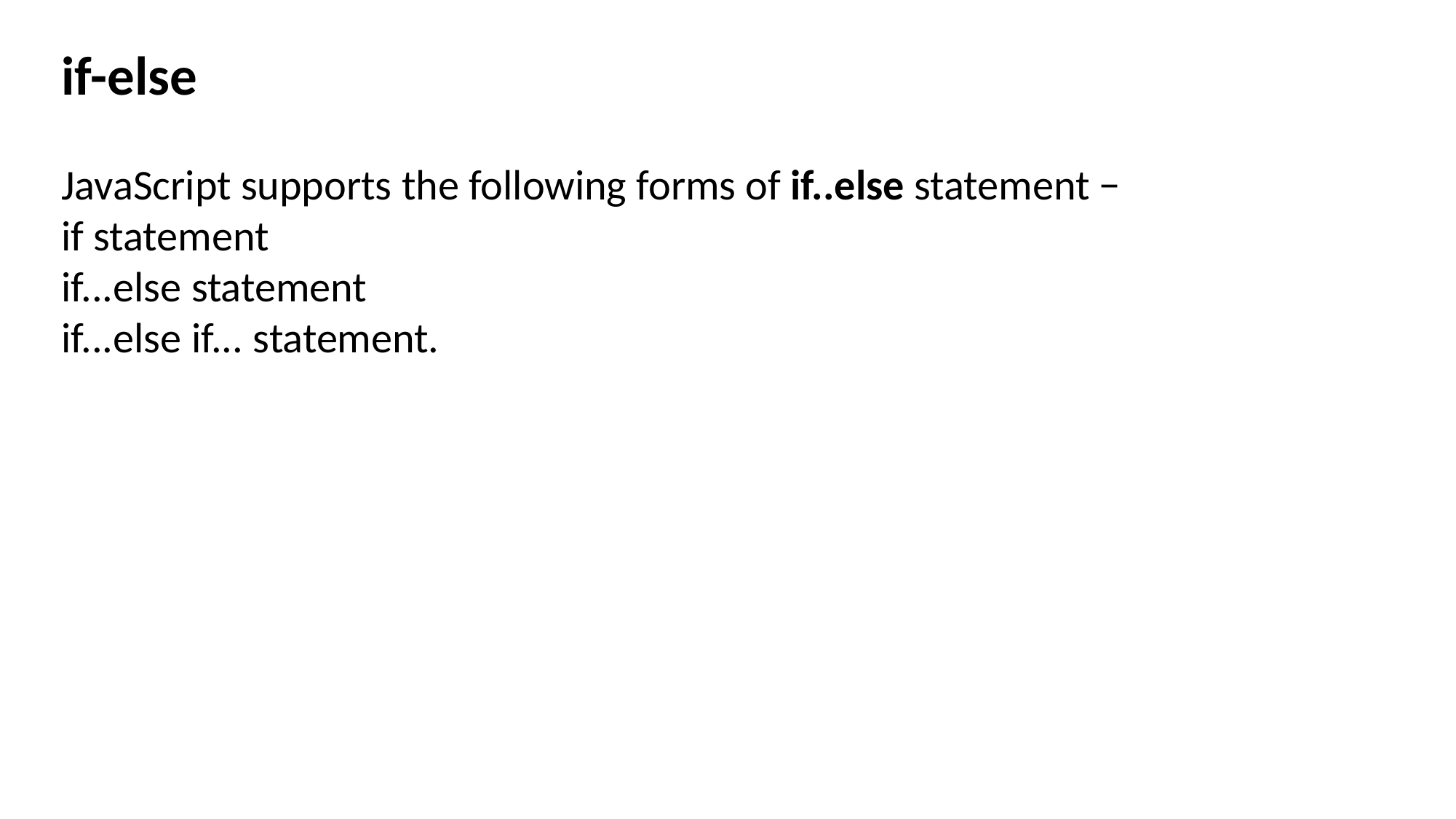

if-else

JavaScript supports the following forms of if..else statement −
if statement
if...else statement
if...else if... statement.